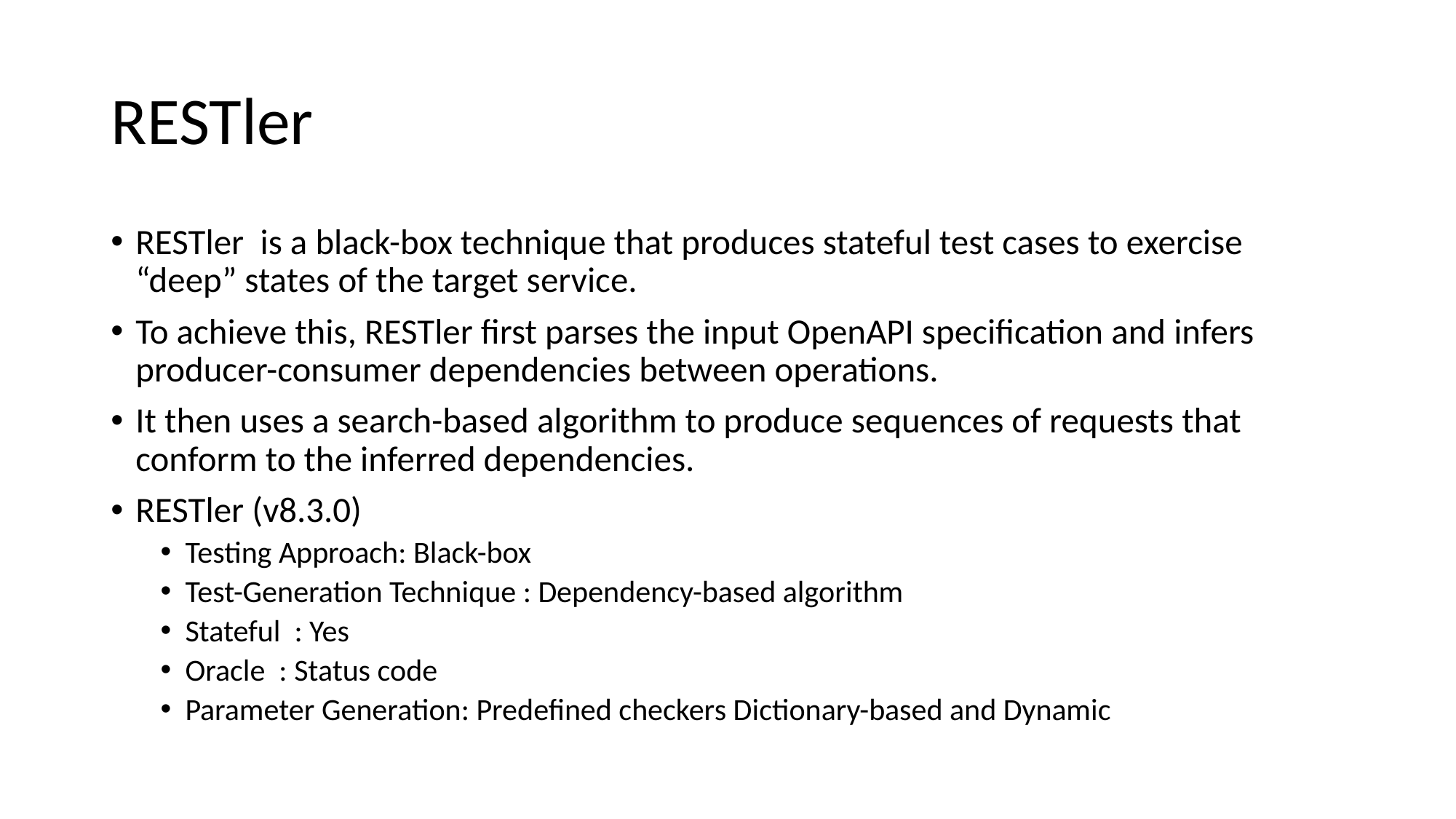

# RESTler
RESTler  is a black-box technique that produces stateful test cases to exercise “deep” states of the target service.
To achieve this, RESTler first parses the input OpenAPI specification and infers producer-consumer dependencies between operations.
It then uses a search-based algorithm to produce sequences of requests that conform to the inferred dependencies.
RESTler (v8.3.0)
Testing Approach: Black-box
Test-Generation Technique : Dependency-based algorithm
Stateful  : Yes
Oracle  : Status code
Parameter Generation: Predefined checkers Dictionary-based and Dynamic